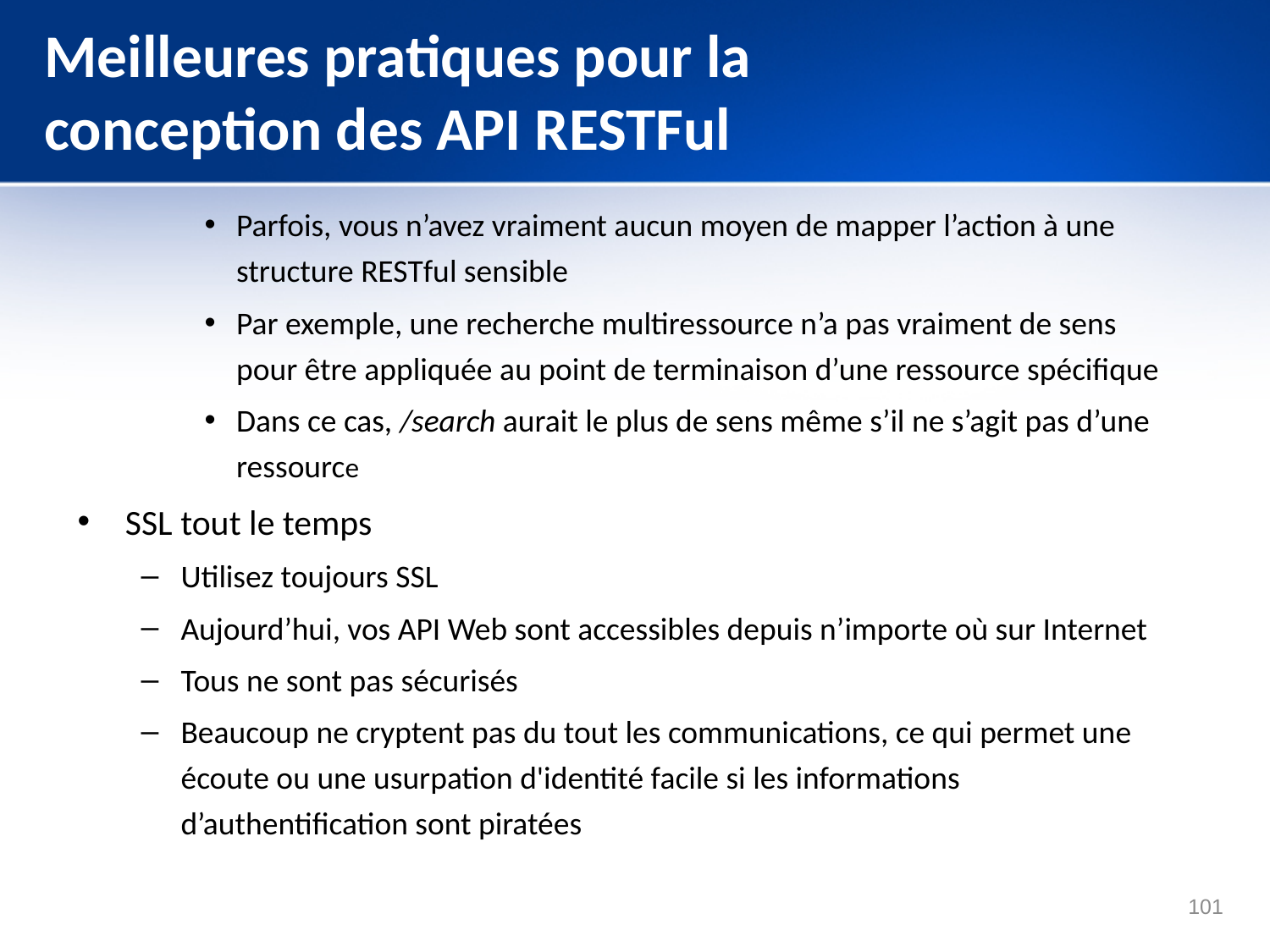

# Meilleures pratiques pour la conception des API RESTFul
Parfois, vous n’avez vraiment aucun moyen de mapper l’action à une structure RESTful sensible
Par exemple, une recherche multiressource n’a pas vraiment de sens pour être appliquée au point de terminaison d’une ressource spécifique
Dans ce cas, /search aurait le plus de sens même s’il ne s’agit pas d’une ressource
SSL tout le temps
Utilisez toujours SSL
Aujourd’hui, vos API Web sont accessibles depuis n’importe où sur Internet
Tous ne sont pas sécurisés
Beaucoup ne cryptent pas du tout les communications, ce qui permet une écoute ou une usurpation d'identité facile si les informations d’authentification sont piratées
101